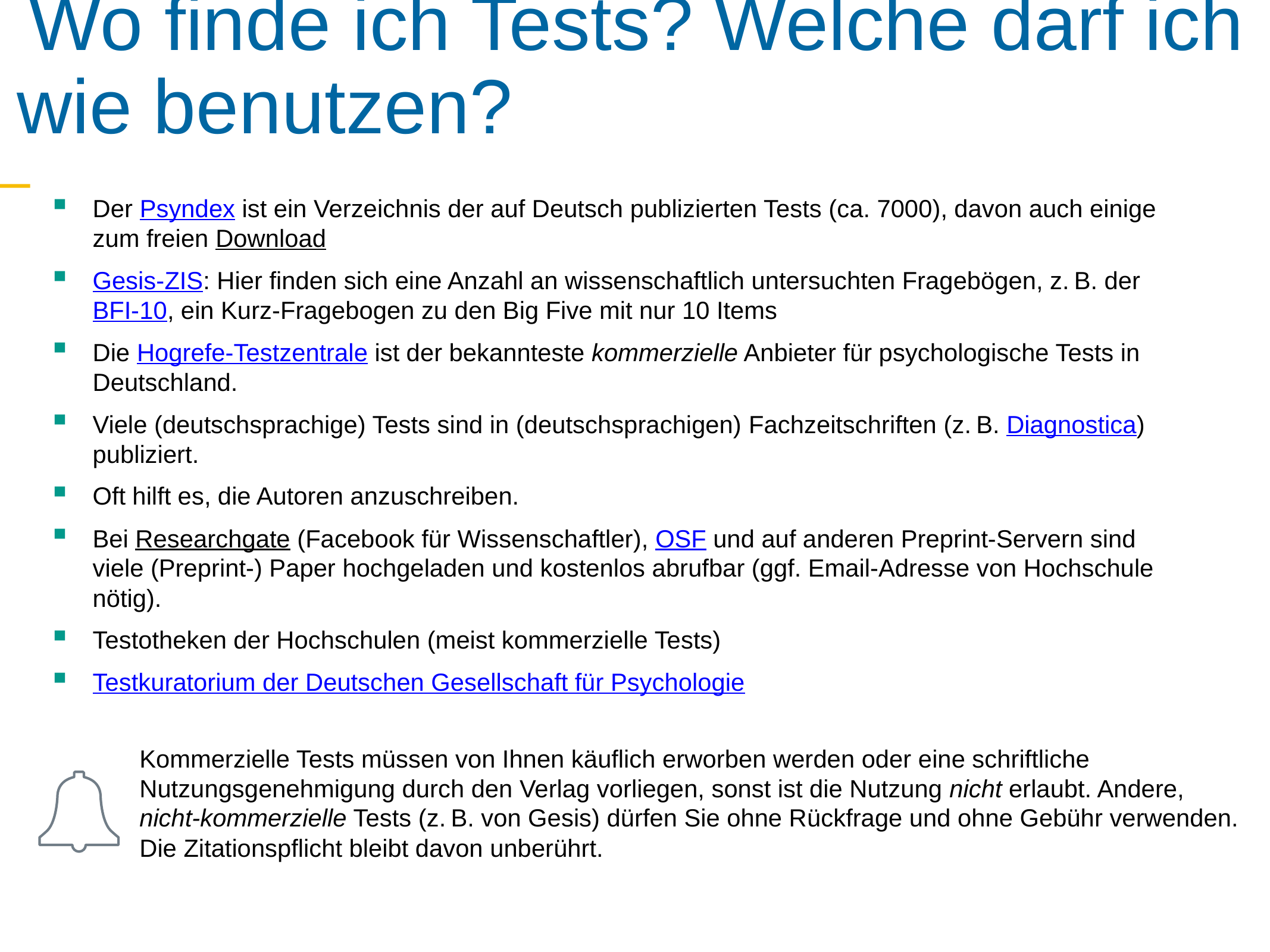

Wo finde ich Tests? Welche darf ich wie benutzen?
Der Psyndex ist ein Verzeichnis der auf Deutsch publizierten Tests (ca. 7000), davon auch einige zum freien Download
Gesis-ZIS: Hier finden sich eine Anzahl an wissenschaftlich untersuchten Fragebögen, z. B. der BFI-10, ein Kurz-Fragebogen zu den Big Five mit nur 10 Items
Die Hogrefe-Testzentrale ist der bekannteste kommerzielle Anbieter für psychologische Tests in Deutschland.
Viele (deutschsprachige) Tests sind in (deutschsprachigen) Fachzeitschriften (z. B. Diagnostica) publiziert.
Oft hilft es, die Autoren anzuschreiben.
Bei Researchgate (Facebook für Wissenschaftler), OSF und auf anderen Preprint-Servern sind viele (Preprint-) Paper hochgeladen und kostenlos abrufbar (ggf. Email-Adresse von Hochschule nötig).
Testotheken der Hochschulen (meist kommerzielle Tests)
Testkuratorium der Deutschen Gesellschaft für Psychologie
Kommerzielle Tests müssen von Ihnen käuflich erworben werden oder eine schriftliche Nutzungsgenehmigung durch den Verlag vorliegen, sonst ist die Nutzung nicht erlaubt. Andere, nicht-kommerzielle Tests (z. B. von Gesis) dürfen Sie ohne Rückfrage und ohne Gebühr verwenden. Die Zitationspflicht bleibt davon unberührt.

17